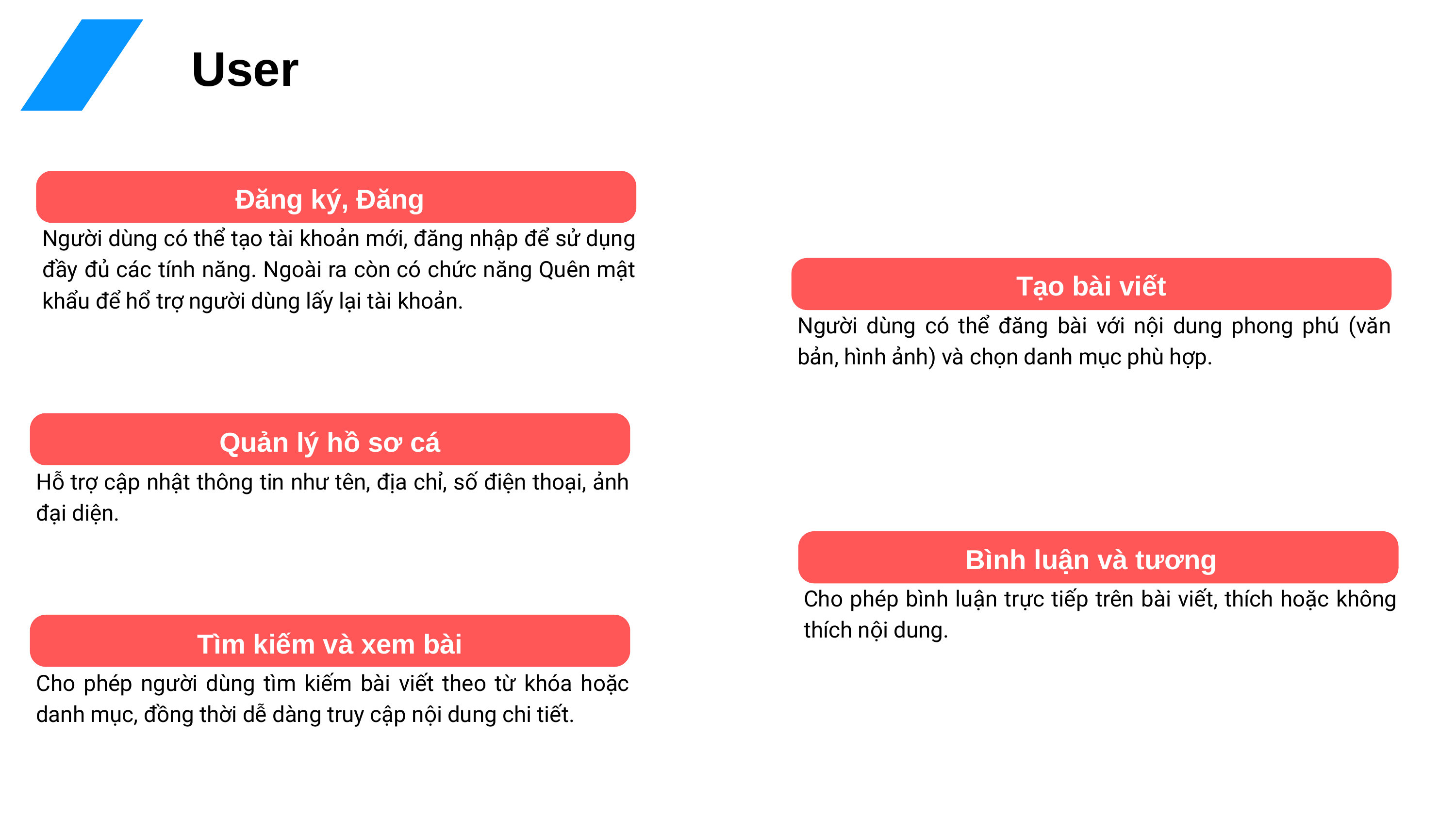

User

Đăng ký, Đăng nhập
Người dùng có thể tạo tài khoản mới, đăng nhập để sử dụng đầy đủ các tính năng. Ngoài ra còn có chức năng Quên mật khẩu để hổ trợ người dùng lấy lại tài khoản.

Tạo bài viết mới
Người dùng có thể đăng bài với nội dung phong phú (văn bản, hình ảnh) và chọn danh mục phù hợp.

Quản lý hồ sơ cá nhân
Hỗ trợ cập nhật thông tin như tên, địa chỉ, số điện thoại, ảnh đại diện.

Bình luận và tương tác
Cho phép bình luận trực tiếp trên bài viết, thích hoặc không thích nội dung.

Tìm kiếm và xem bài viết
Cho phép người dùng tìm kiếm bài viết theo từ khóa hoặc danh mục, đồng thời dễ dàng truy cập nội dung chi tiết.